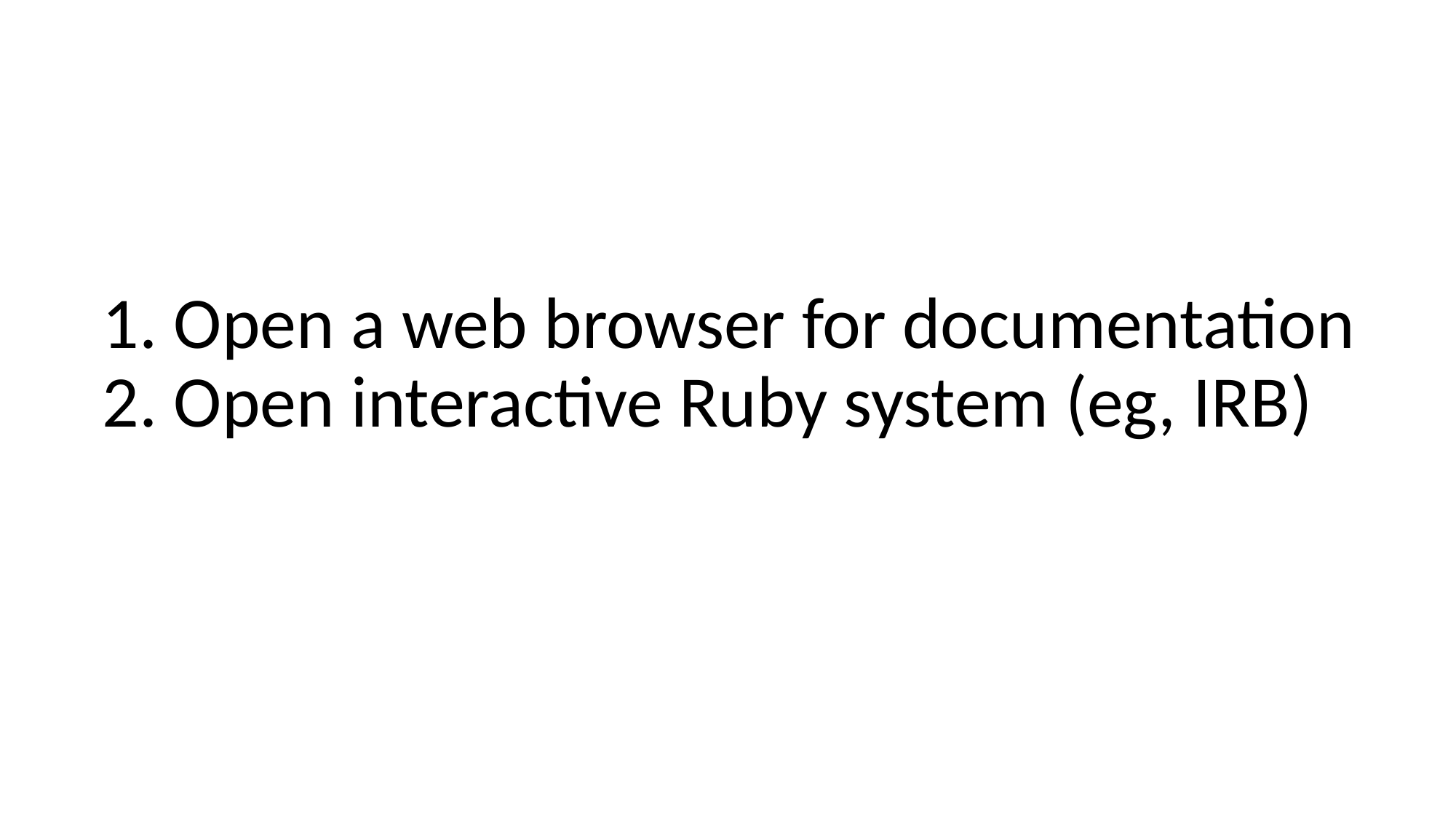

# 1. Open a web browser for documentation 2. Open interactive Ruby system (eg, IRB)